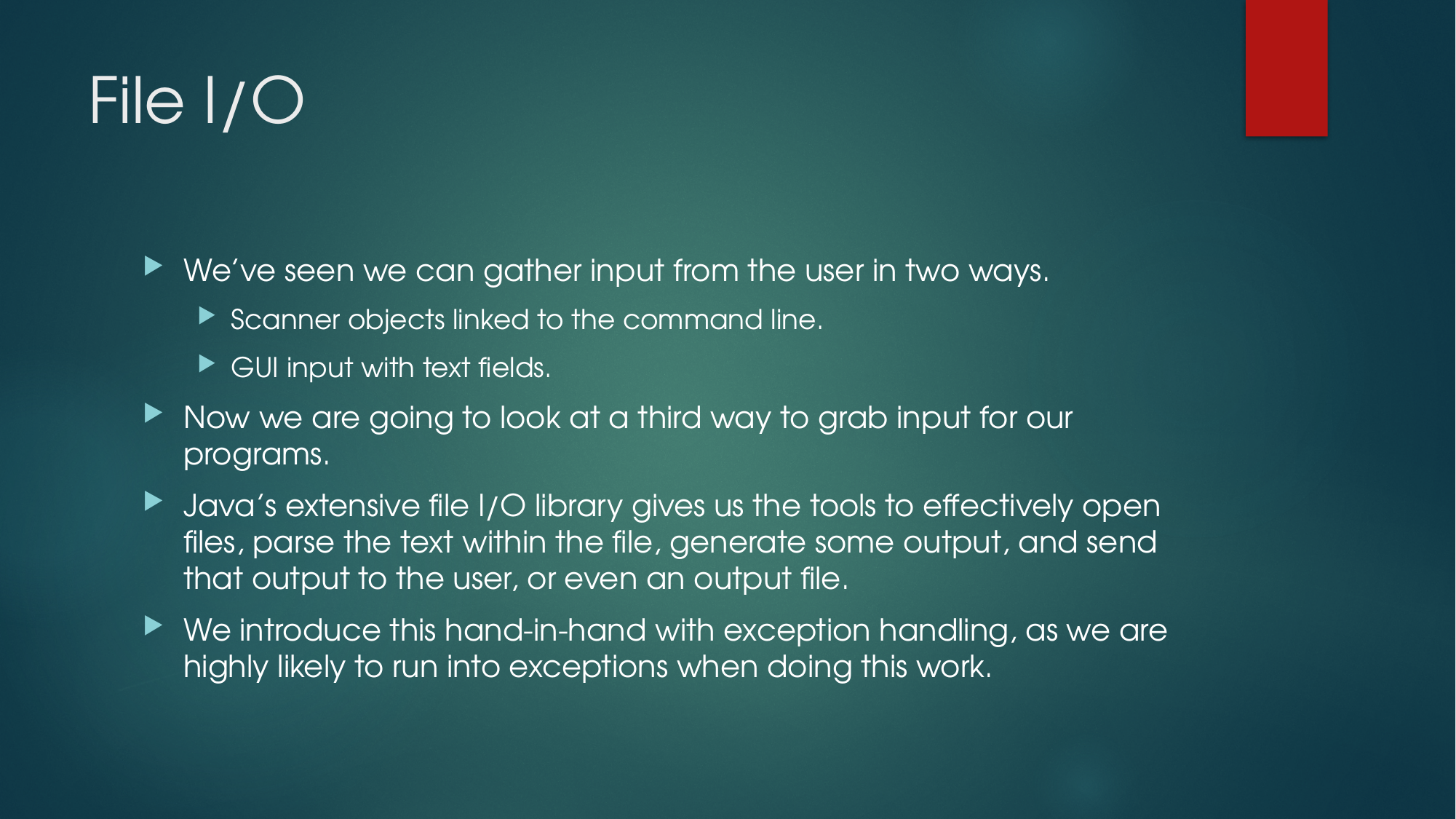

# File I/O
We’ve seen we can gather input from the user in two ways.
Scanner objects linked to the command line.
GUI input with text fields.
Now we are going to look at a third way to grab input for our programs.
Java’s extensive file I/O library gives us the tools to effectively open files, parse the text within the file, generate some output, and send that output to the user, or even an output file.
We introduce this hand-in-hand with exception handling, as we are highly likely to run into exceptions when doing this work.